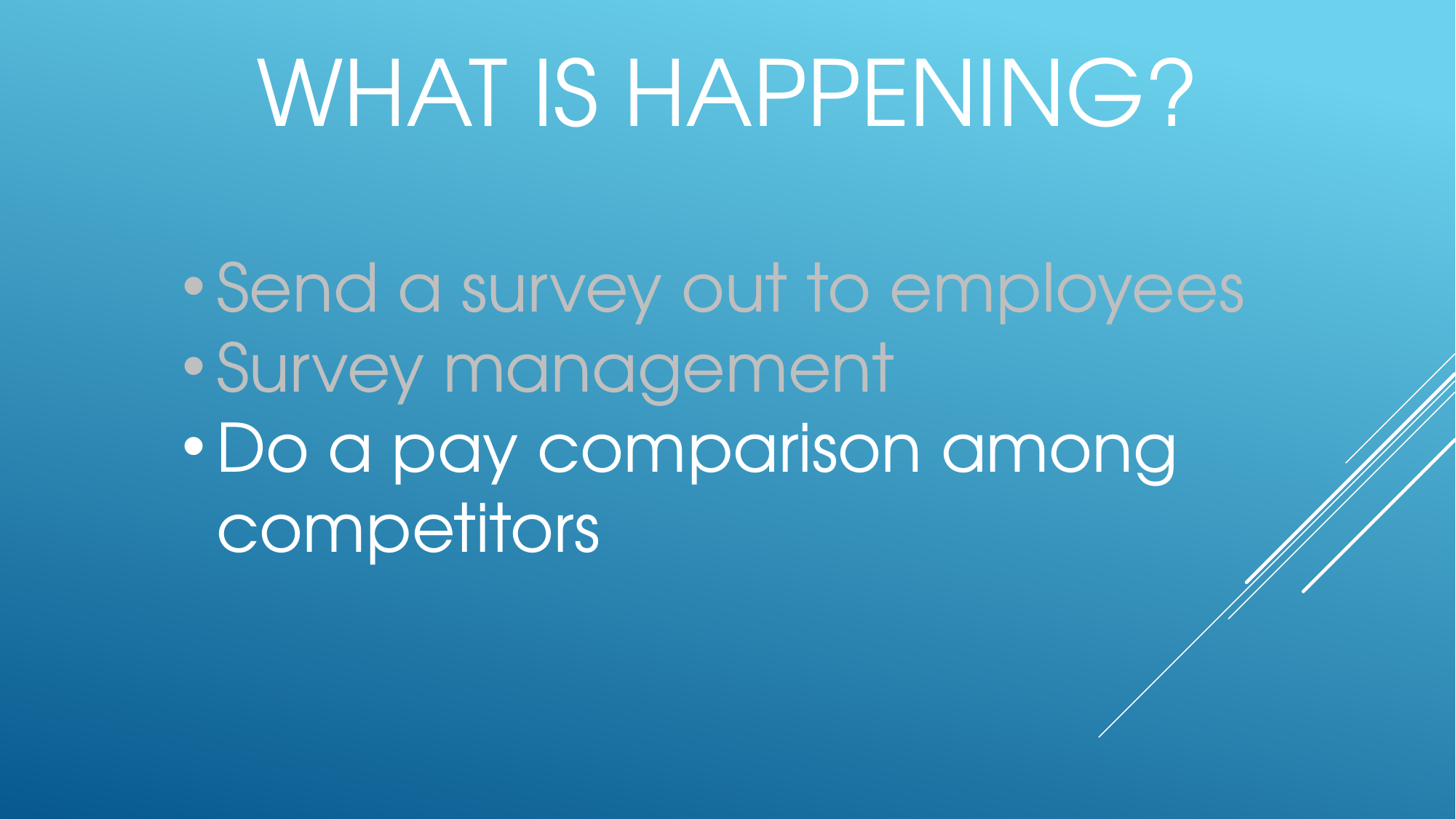

# What is happening?
Send a survey out to employees
Survey management
Do a pay comparison among competitors